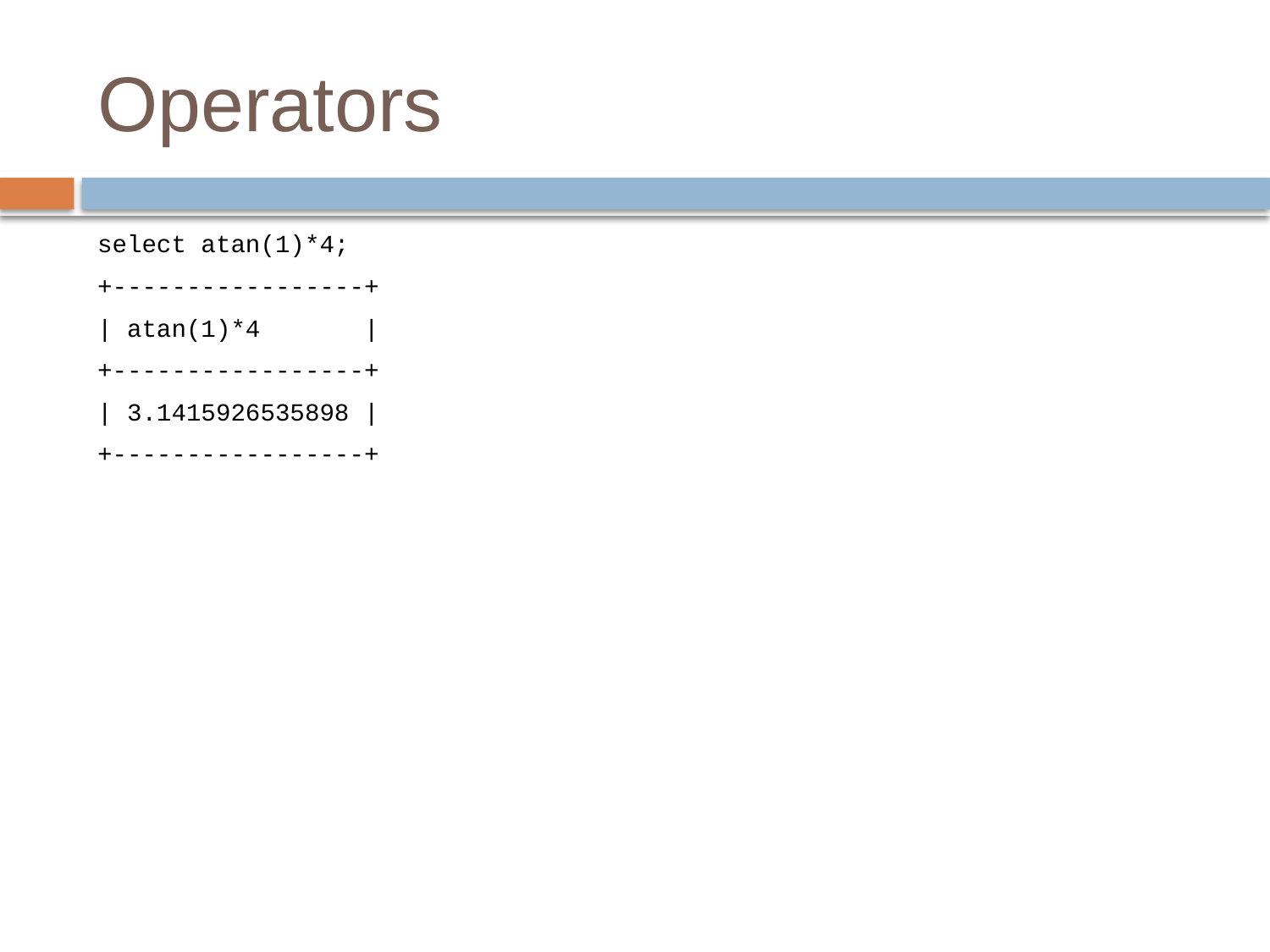

# Operators
select atan(1)*4;
+-----------------+
| atan(1)*4       |
+-----------------+
| 3.1415926535898 |
+-----------------+